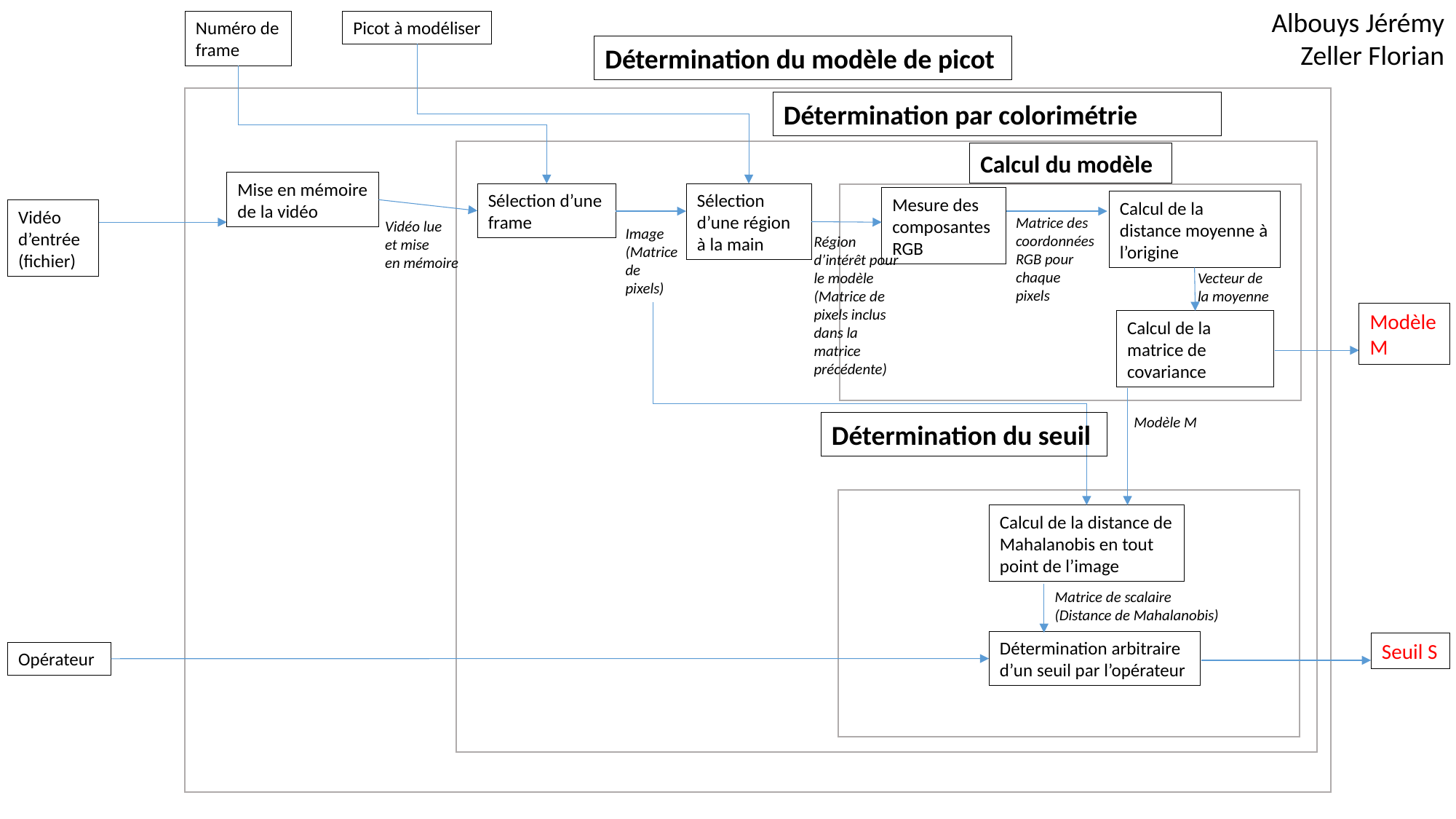

Albouys Jérémy
Zeller Florian
Numéro de frame
Picot à modéliser
Détermination du modèle de picot

Détermination par colorimétrie

Calcul du modèle
Mise en mémoire de la vidéo
Sélection d’une frame
Sélection d’une région à la main

Mesure des composantes RGB
Calcul de la distance moyenne à l’origine
Vidéo d’entrée
(fichier)
Matrice des coordonnées RGB pour chaque pixels
Vidéo lue
et mise
en mémoire
Image
(Matrice de pixels)
Région d’intérêt pour le modèle
(Matrice de pixels inclus dans la matrice précédente)
Vecteur de la moyenne
Modèle M
Calcul de la matrice de covariance
Modèle M
Détermination du seuil

Calcul de la distance de Mahalanobis en tout point de l’image
Matrice de scalaire
(Distance de Mahalanobis)
Détermination arbitraire d’un seuil par l’opérateur
Seuil S
Opérateur